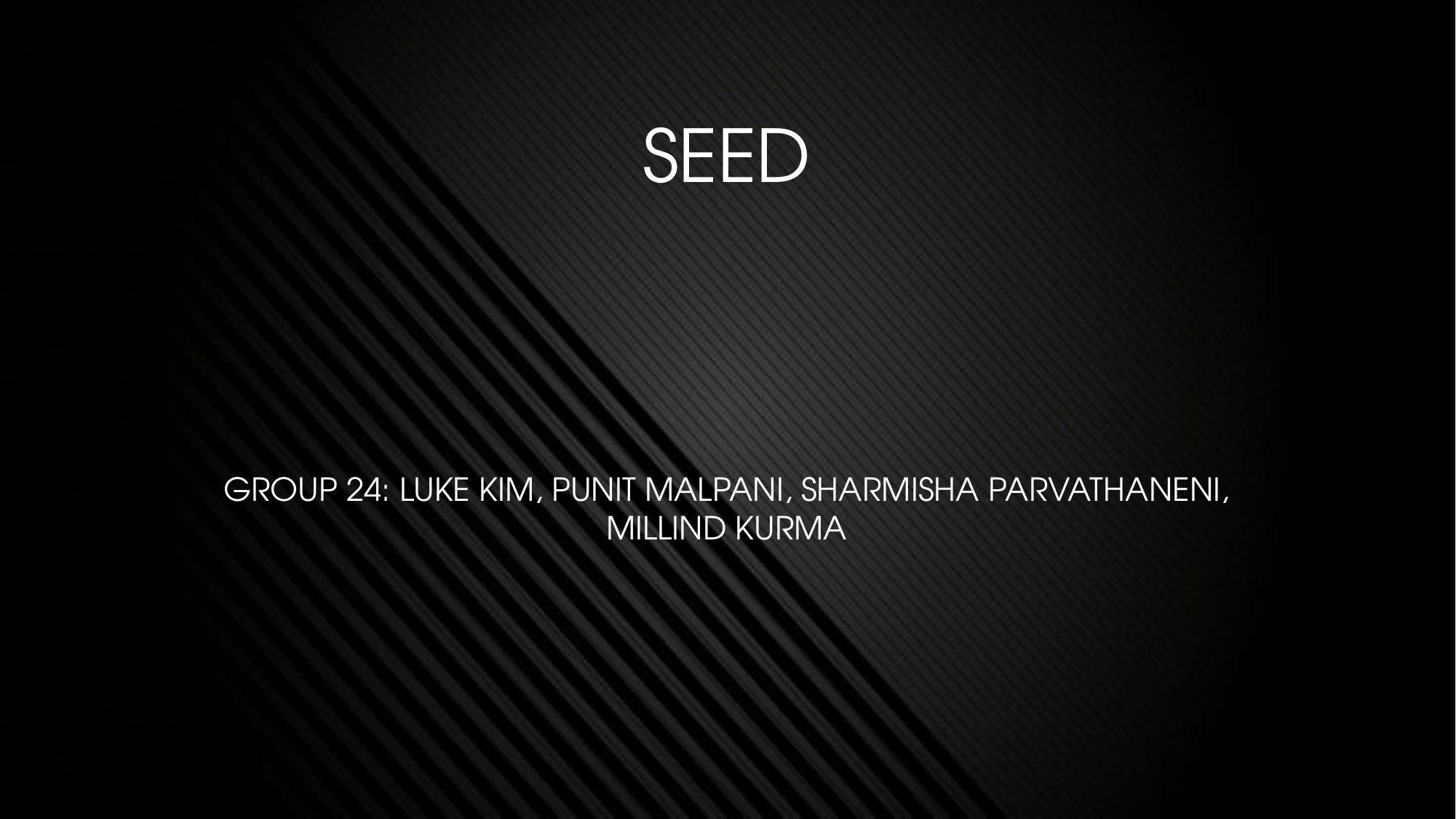

# SEED
GROUP 24: Luke kim, punit malpani, Sharmisha Parvathaneni, millind kurma